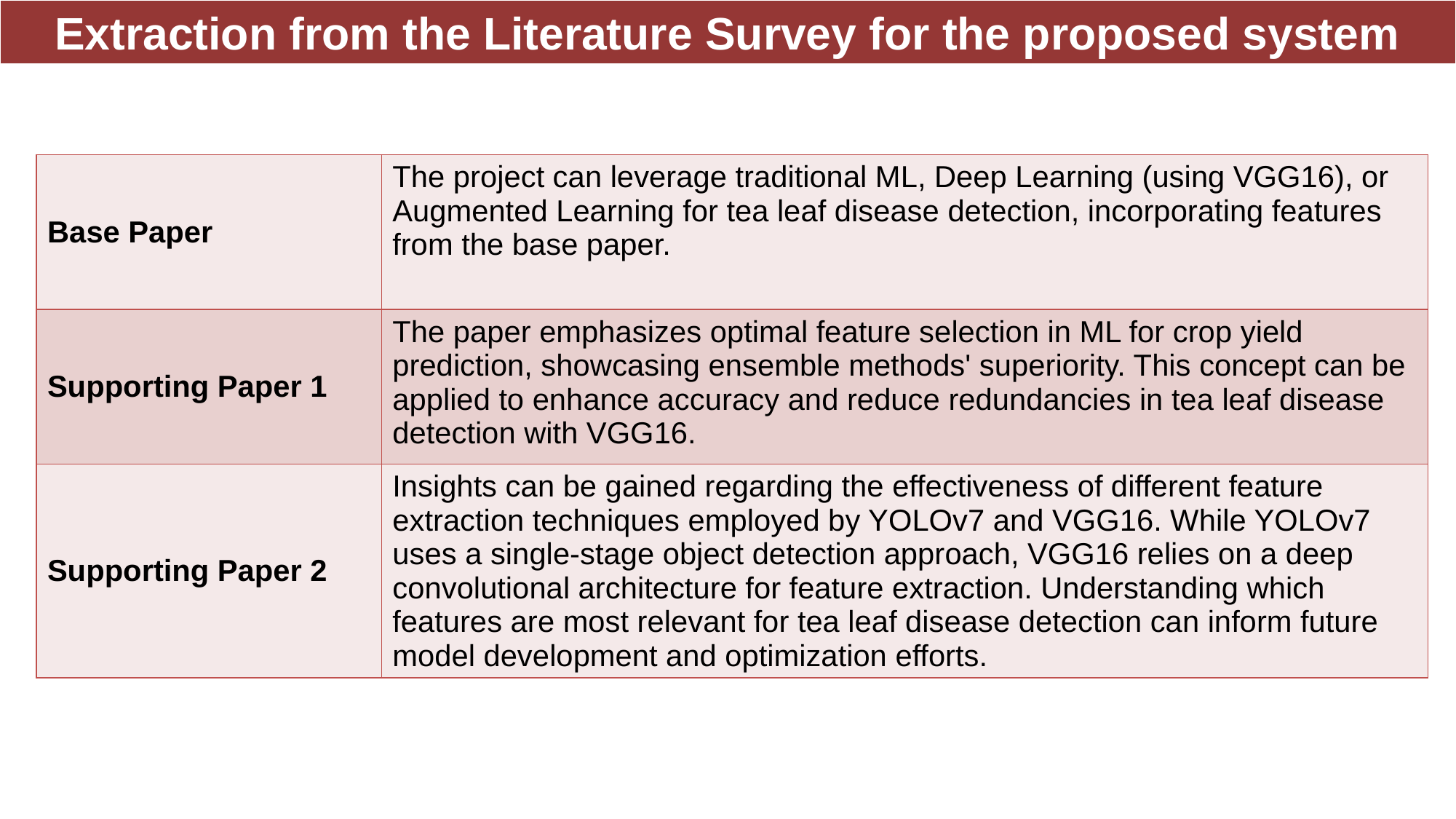

Extraction from the Literature Survey for the proposed system
| Base Paper | The project can leverage traditional ML, Deep Learning (using VGG16), or Augmented Learning for tea leaf disease detection, incorporating features from the base paper. |
| --- | --- |
| Supporting Paper 1 | The paper emphasizes optimal feature selection in ML for crop yield prediction, showcasing ensemble methods' superiority. This concept can be applied to enhance accuracy and reduce redundancies in tea leaf disease detection with VGG16. |
| Supporting Paper 2 | Insights can be gained regarding the effectiveness of different feature extraction techniques employed by YOLOv7 and VGG16. While YOLOv7 uses a single-stage object detection approach, VGG16 relies on a deep convolutional architecture for feature extraction. Understanding which features are most relevant for tea leaf disease detection can inform future model development and optimization efforts. |
10